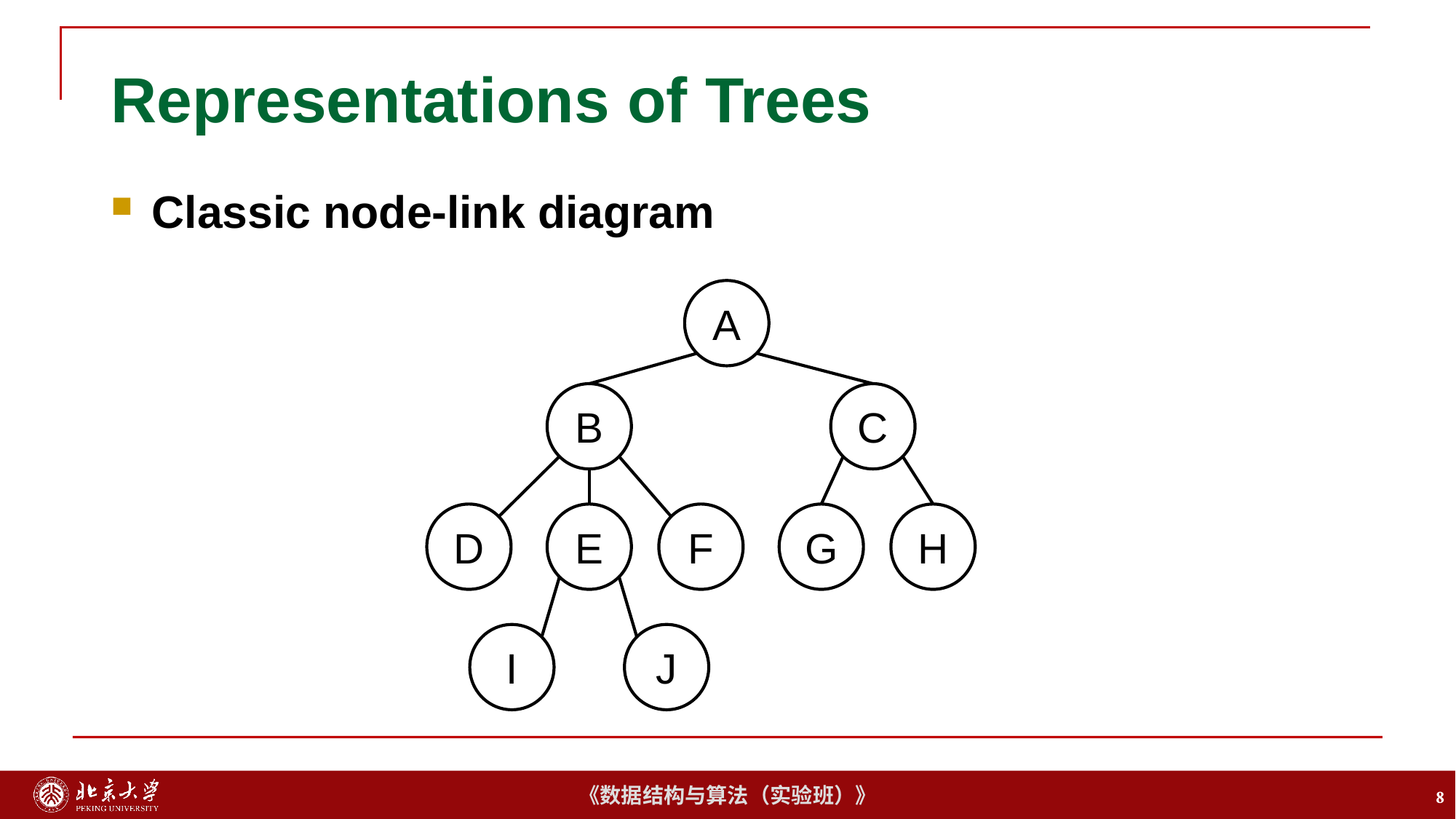

# Representations of Trees
Classic node-link diagram
A
B
C
D
E
F
G
H
I
J
8